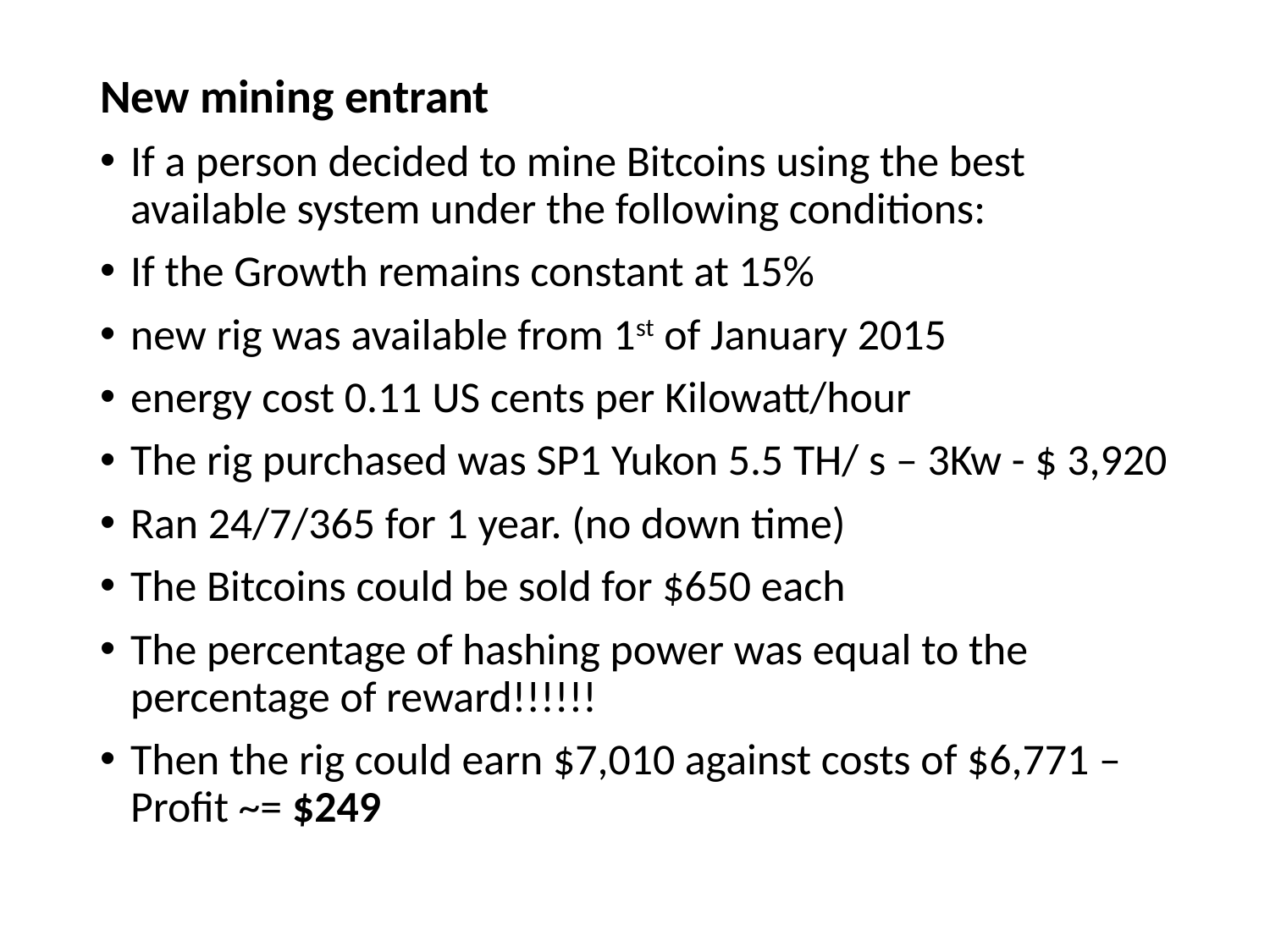

New mining entrant
If a person decided to mine Bitcoins using the best available system under the following conditions:
If the Growth remains constant at 15%
new rig was available from 1st of January 2015
energy cost 0.11 US cents per Kilowatt/hour
The rig purchased was SP1 Yukon 5.5 TH/ s – 3Kw - $ 3,920
Ran 24/7/365 for 1 year. (no down time)
The Bitcoins could be sold for $650 each
The percentage of hashing power was equal to the percentage of reward!!!!!!
Then the rig could earn $7,010 against costs of $6,771 – Profit ~= $249